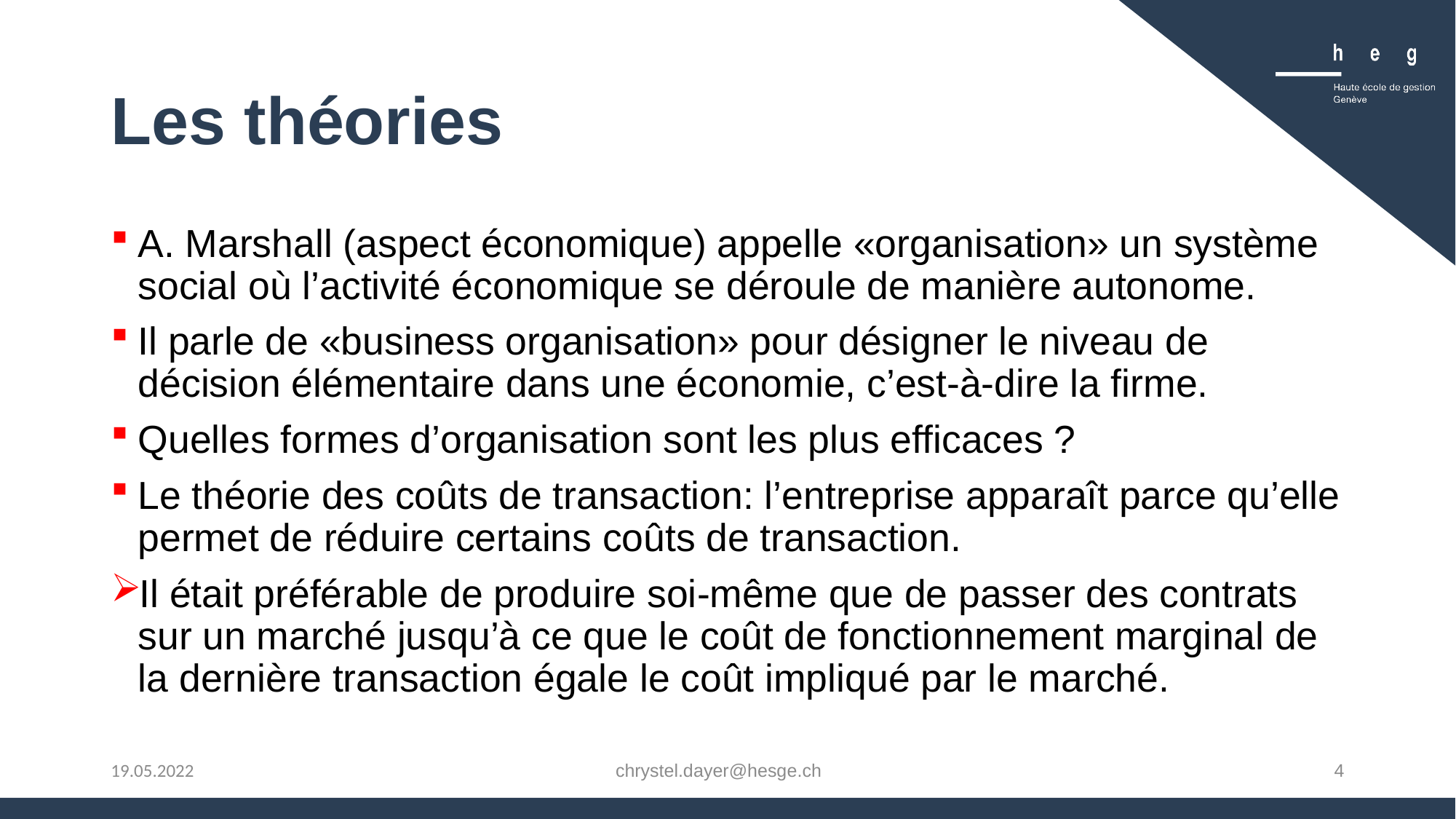

# Les théories
A. Marshall (aspect économique) appelle «organisation» un système social où l’activité économique se déroule de manière autonome.
Il parle de «business organisation» pour désigner le niveau de décision élémentaire dans une économie, c’est-à-dire la firme.
Quelles formes d’organisation sont les plus efficaces ?
Le théorie des coûts de transaction: l’entreprise apparaît parce qu’elle permet de réduire certains coûts de transaction.
Il était préférable de produire soi-même que de passer des contrats sur un marché jusqu’à ce que le coût de fonctionnement marginal de la dernière transaction égale le coût impliqué par le marché.

chrystel.dayer@hesge.ch
4